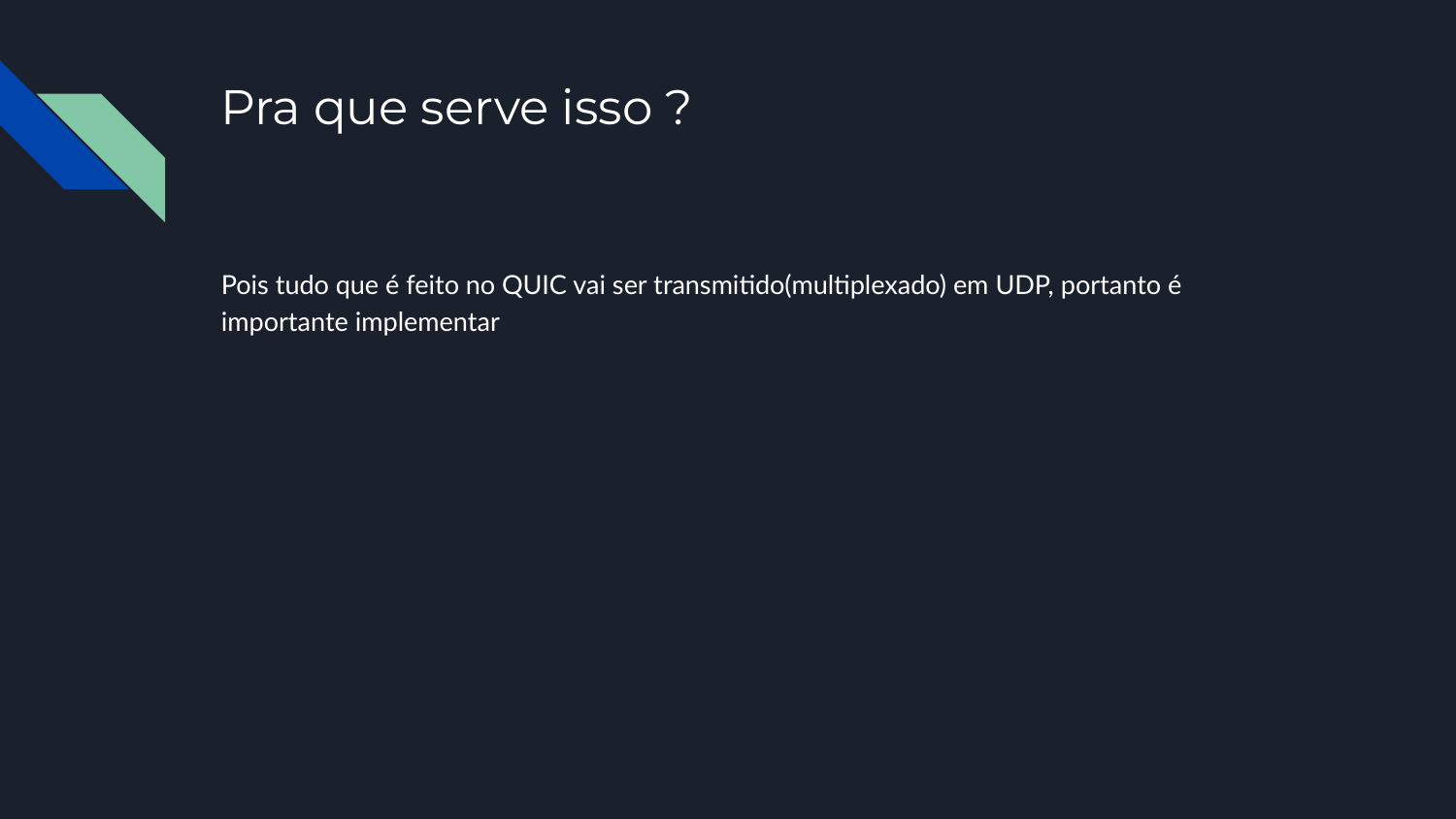

# Pra que serve isso ?
Pois tudo que é feito no QUIC vai ser transmitido(multiplexado) em UDP, portanto é importante implementar